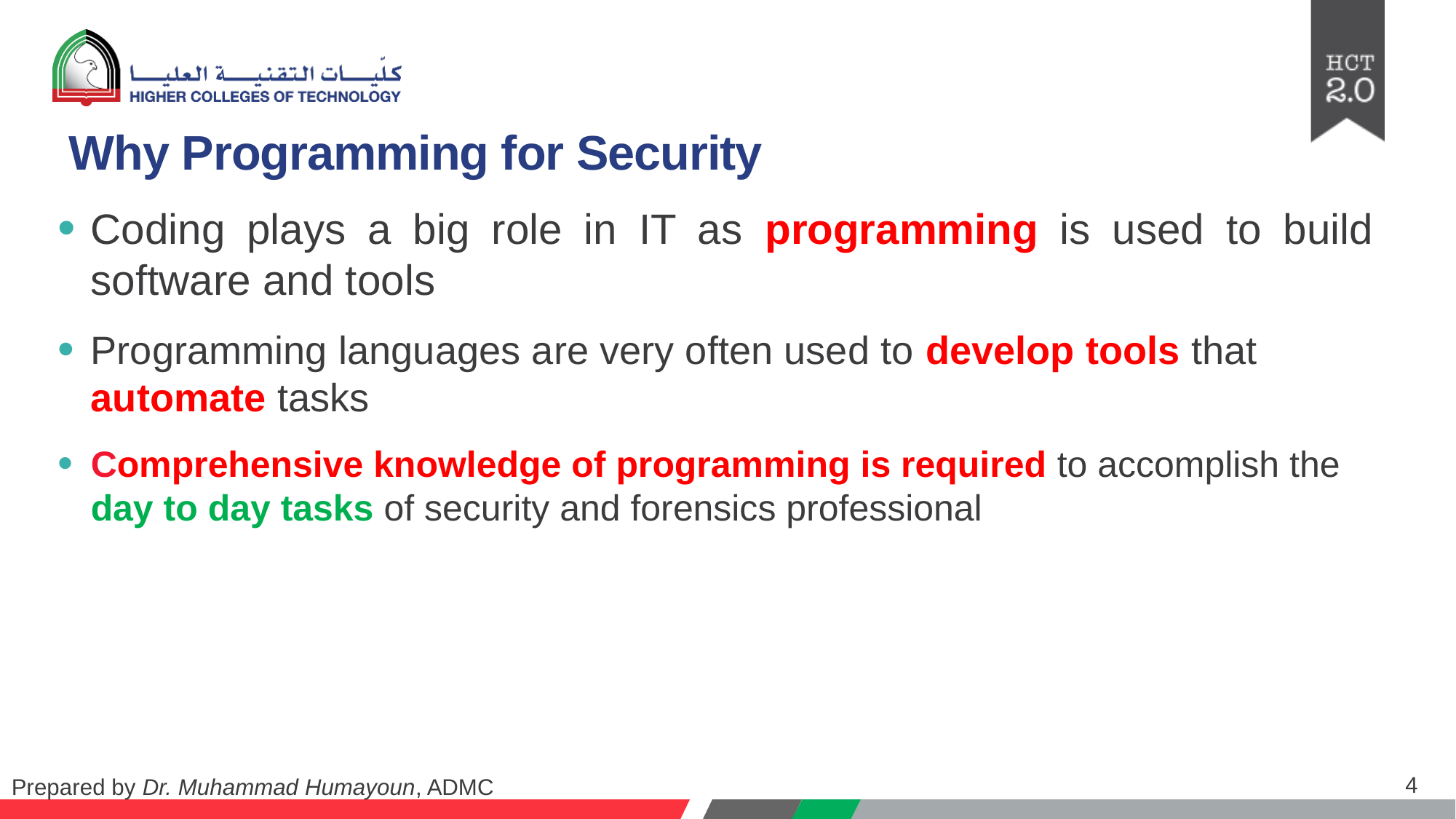

# Why Programming for Security
Coding plays a big role in IT as programming is used to build software and tools
Programming languages are very often used to develop tools that automate tasks
Comprehensive knowledge of programming is required to accomplish the day to day tasks of security and forensics professional
4